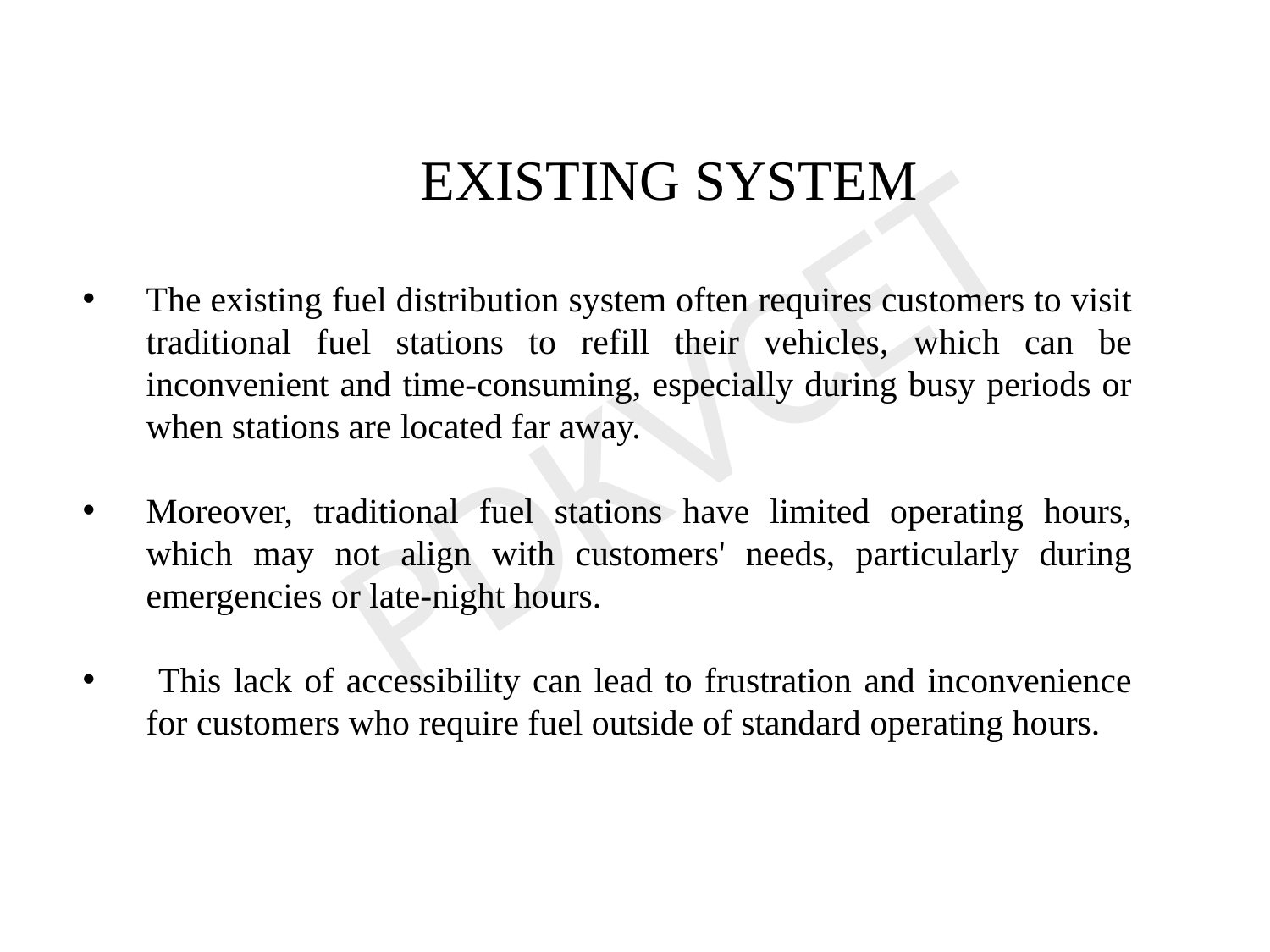

EXISTING SYSTEM

The existing fuel distribution system often requires customers to visit traditional fuel stations to refill their vehicles, which can be inconvenient and time-consuming, especially during busy periods or when stations are located far away.

Moreover, traditional fuel stations have limited operating hours, which may not align with customers' needs, particularly during emergencies or late-night hours.

 This lack of accessibility can lead to frustration and inconvenience for customers who require fuel outside of standard operating hours.
PDKVCET